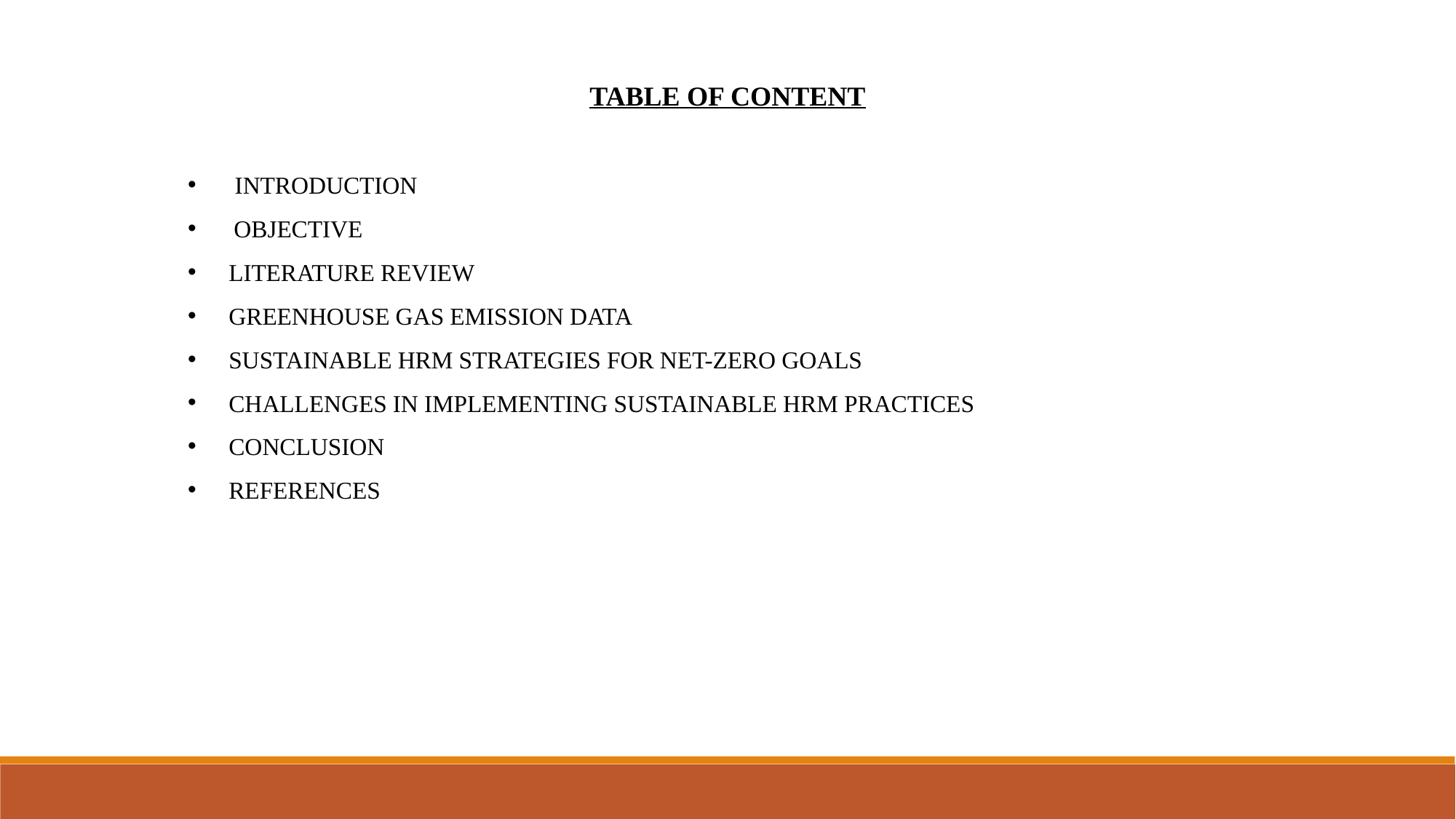

TABLE OF CONTENT

 INTRODUCTION
  OBJECTIVE
LITERATURE REVIEW
GREENHOUSE GAS EMISSION DATA
SUSTAINABLE HRM STRATEGIES FOR NET-ZERO GOALS
CHALLENGES IN IMPLEMENTING SUSTAINABLE HRM PRACTICES
CONCLUSION
REFERENCES